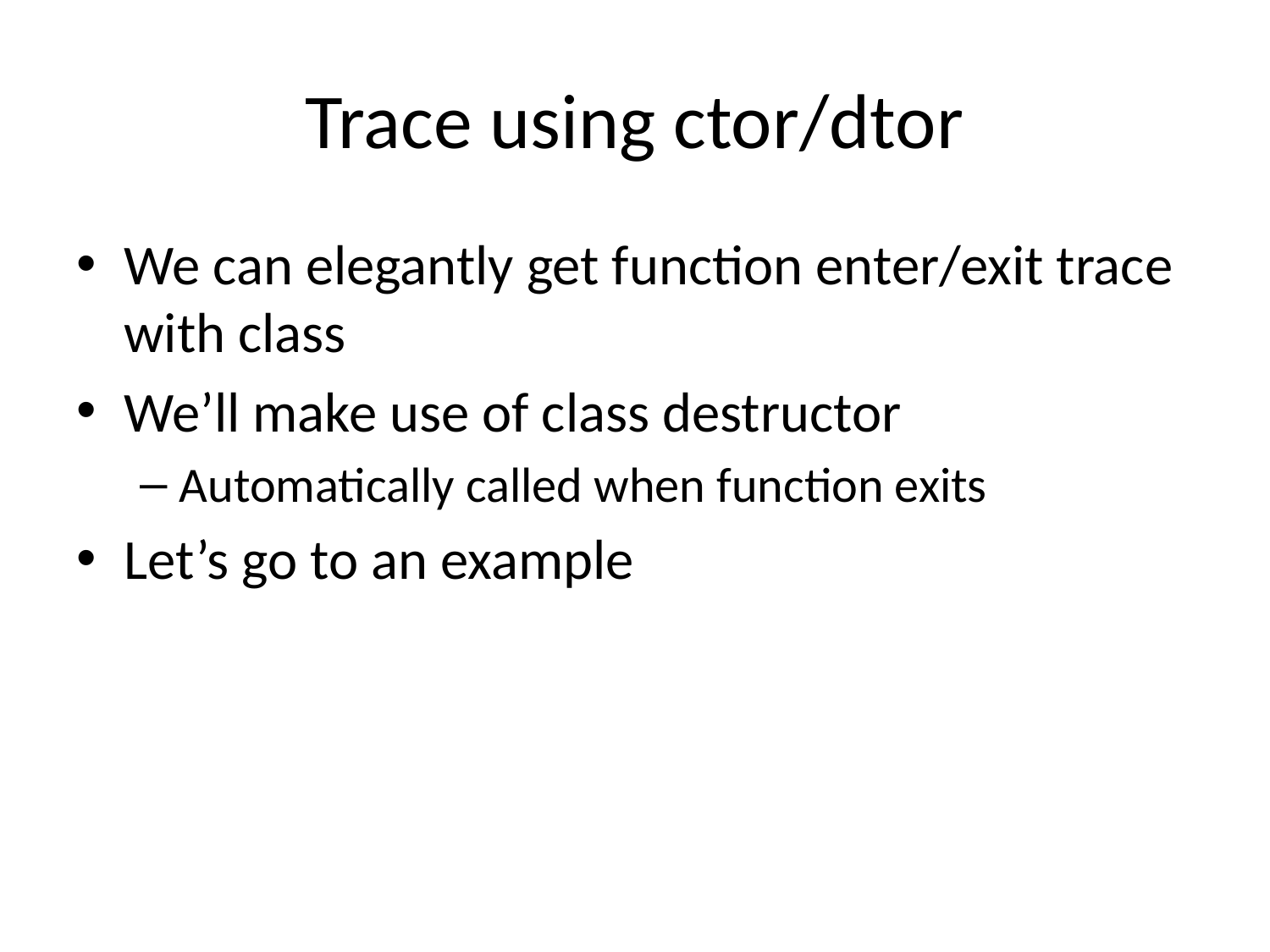

# Trace using ctor/dtor
We can elegantly get function enter/exit trace with class
We’ll make use of class destructor
Automatically called when function exits
Let’s go to an example